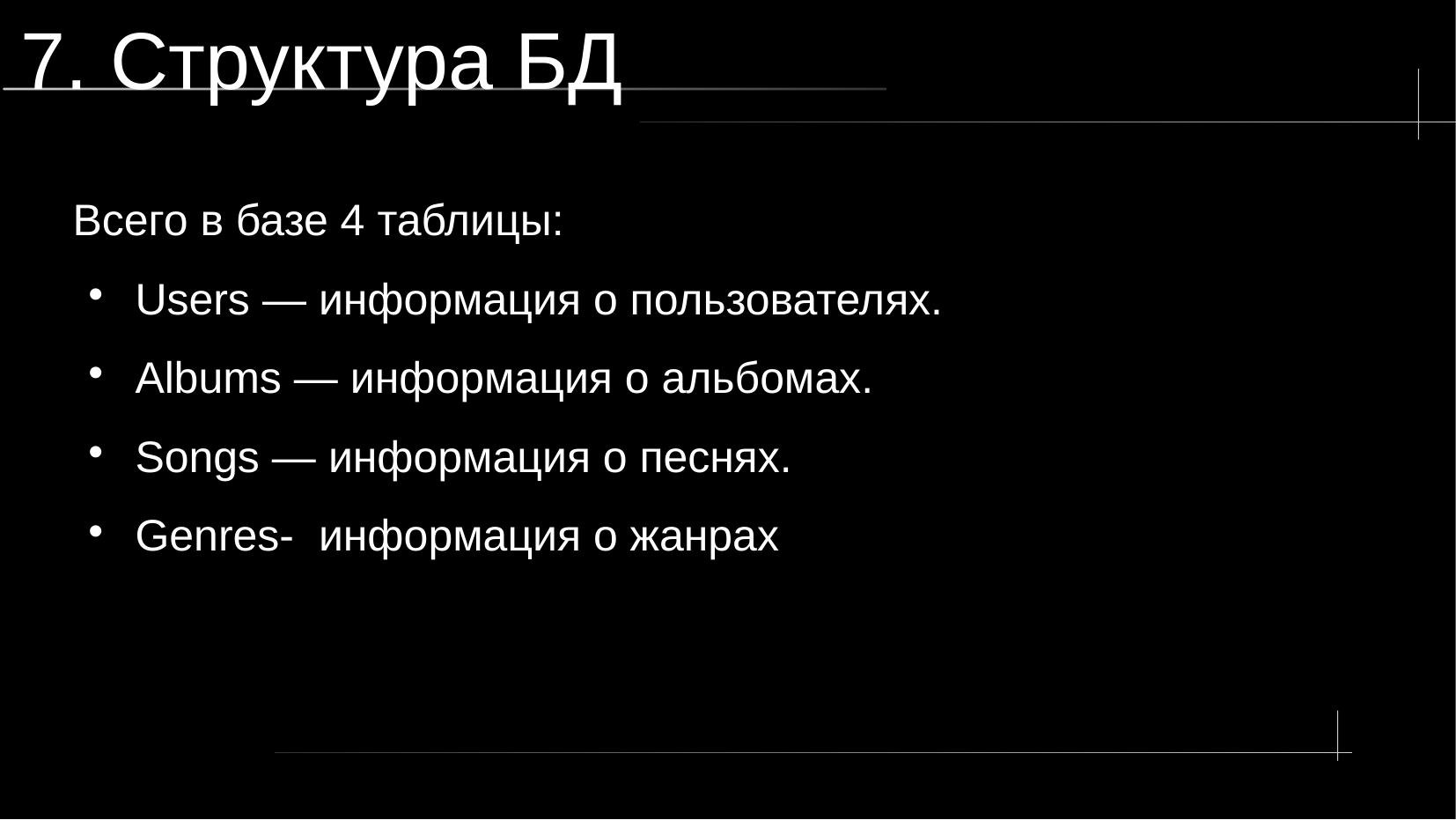

7. Структура БД
Всего в базе 4 таблицы:
Users — информация о пользователях.
Albums — информация о альбомах.
Songs — информация о песнях.
Genres-  информация о жанрах